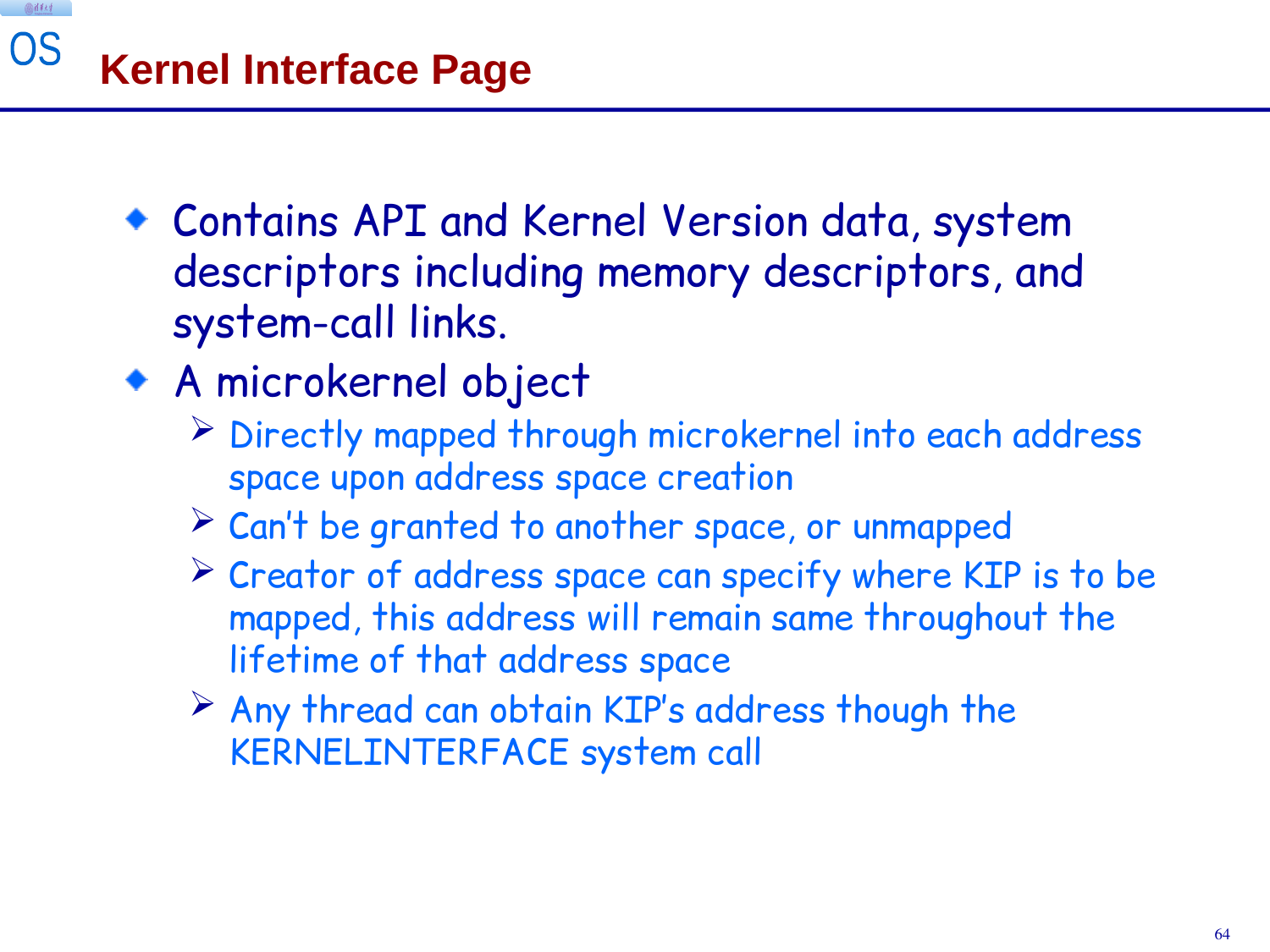

# Kernel Interface Page
Contains API and Kernel Version data, system descriptors including memory descriptors, and system-call links.
A microkernel object
Directly mapped through microkernel into each address space upon address space creation
Can’t be granted to another space, or unmapped
Creator of address space can specify where KIP is to be mapped, this address will remain same throughout the lifetime of that address space
Any thread can obtain KIP’s address though the KERNELINTERFACE system call